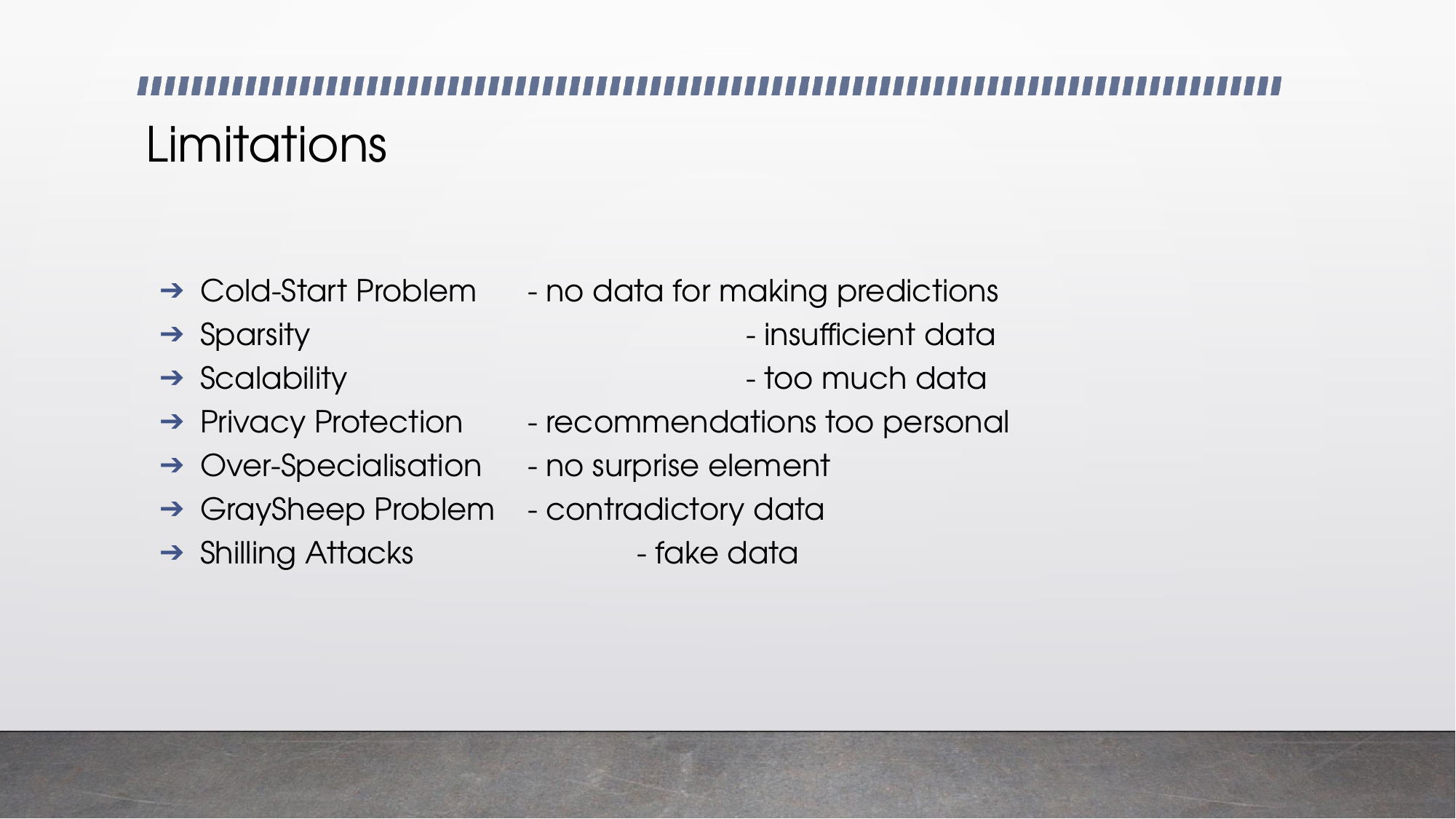

# Limitations
Cold-Start Problem 	- no data for making predictions
Sparsity 				- insufficient data
Scalability 				- too much data
Privacy Protection 	- recommendations too personal
Over-Specialisation 	- no surprise element
GraySheep Problem 	- contradictory data
Shilling Attacks 		- fake data